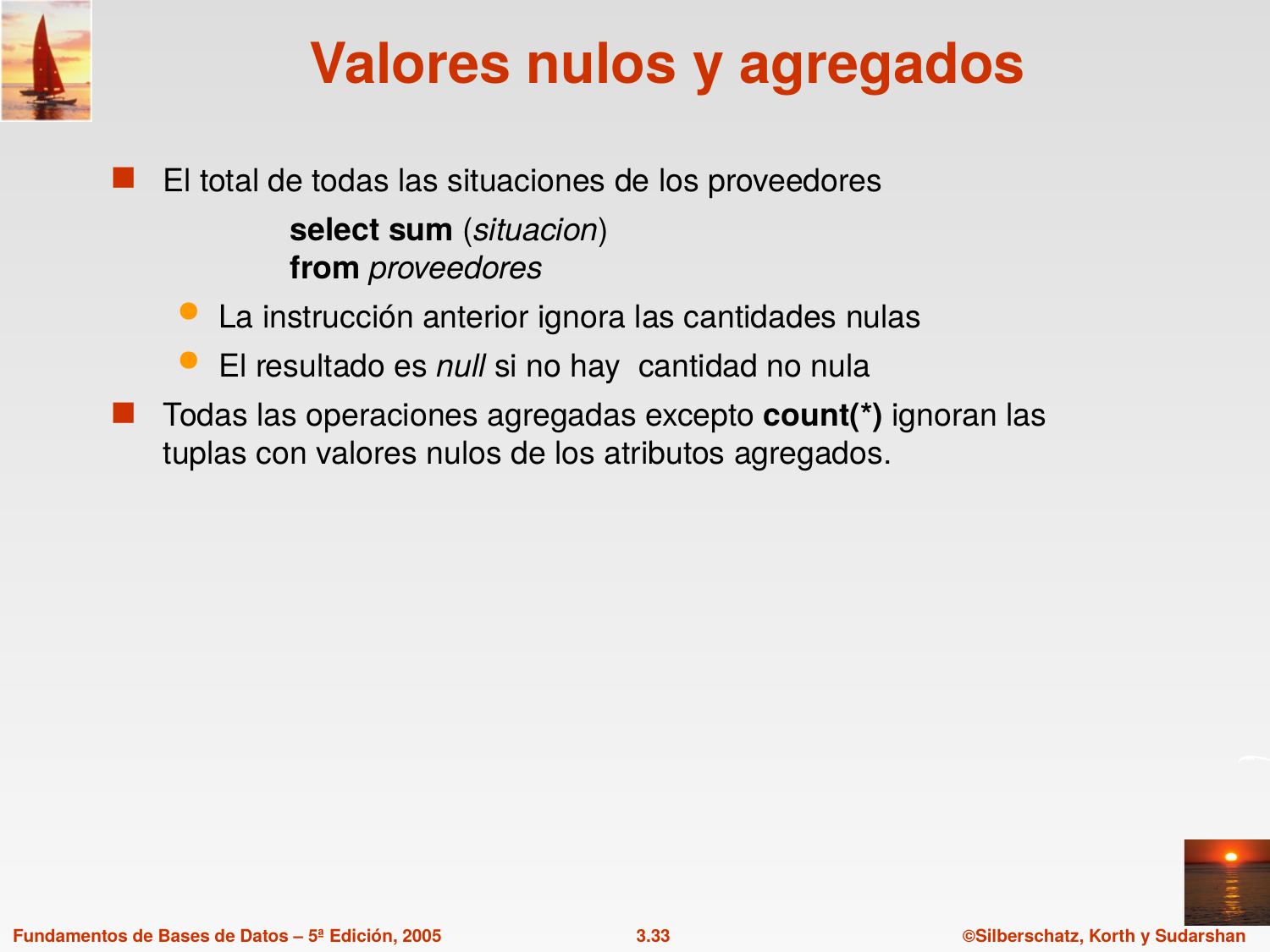

# Valores nulos y agregados
El total de todas las situaciones de los proveedores
		select sum (situacion)
	from proveedores
La instrucción anterior ignora las cantidades nulas
El resultado es null si no hay  cantidad no nula
Todas las operaciones agregadas excepto count(*) ignoran las tuplas con valores nulos de los atributos agregados.